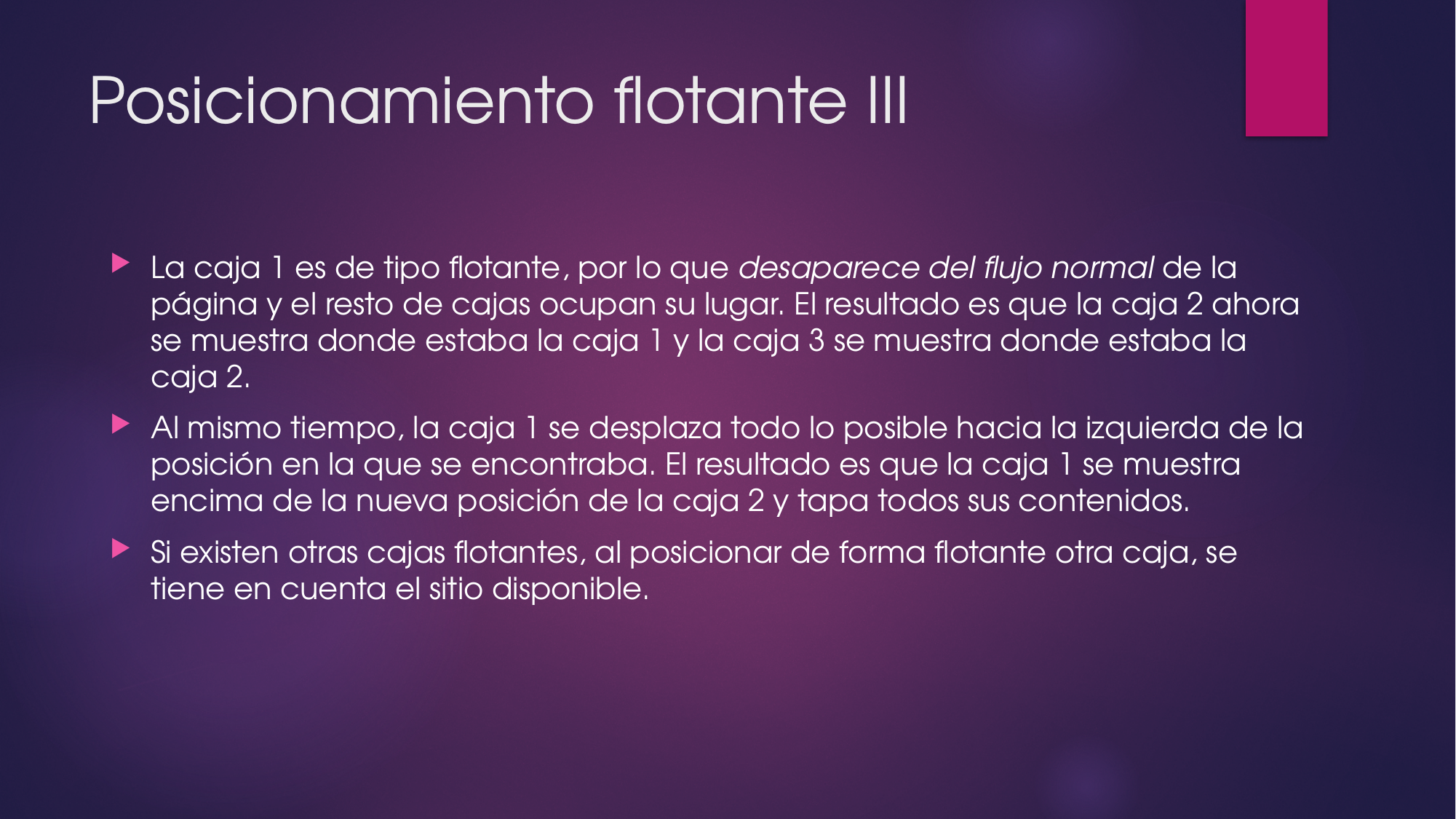

# Posicionamiento flotante III
La caja 1 es de tipo flotante, por lo que desaparece del flujo normal de la página y el resto de cajas ocupan su lugar. El resultado es que la caja 2 ahora se muestra donde estaba la caja 1 y la caja 3 se muestra donde estaba la caja 2.
Al mismo tiempo, la caja 1 se desplaza todo lo posible hacia la izquierda de la posición en la que se encontraba. El resultado es que la caja 1 se muestra encima de la nueva posición de la caja 2 y tapa todos sus contenidos.
Si existen otras cajas flotantes, al posicionar de forma flotante otra caja, se tiene en cuenta el sitio disponible.